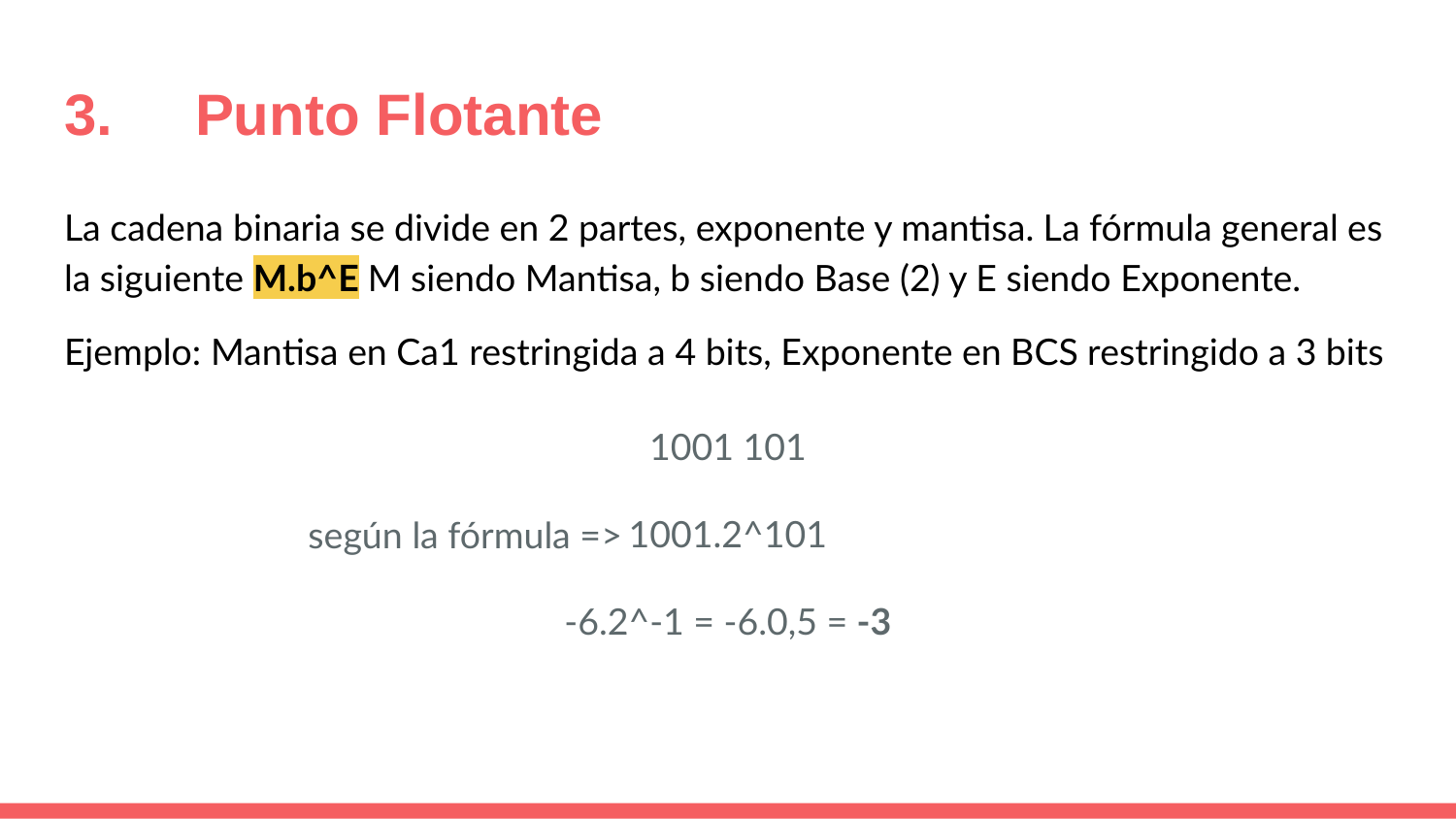

# 3.	Punto Flotante
La cadena binaria se divide en 2 partes, exponente y mantisa. La fórmula general es la siguiente M.b^E M siendo Mantisa, b siendo Base (2) y E siendo Exponente.
Ejemplo: Mantisa en Ca1 restringida a 4 bits, Exponente en BCS restringido a 3 bits
1001 101

1001.2^101

-6.2^-1 = -6.0,5 = -3
según la fórmula =>